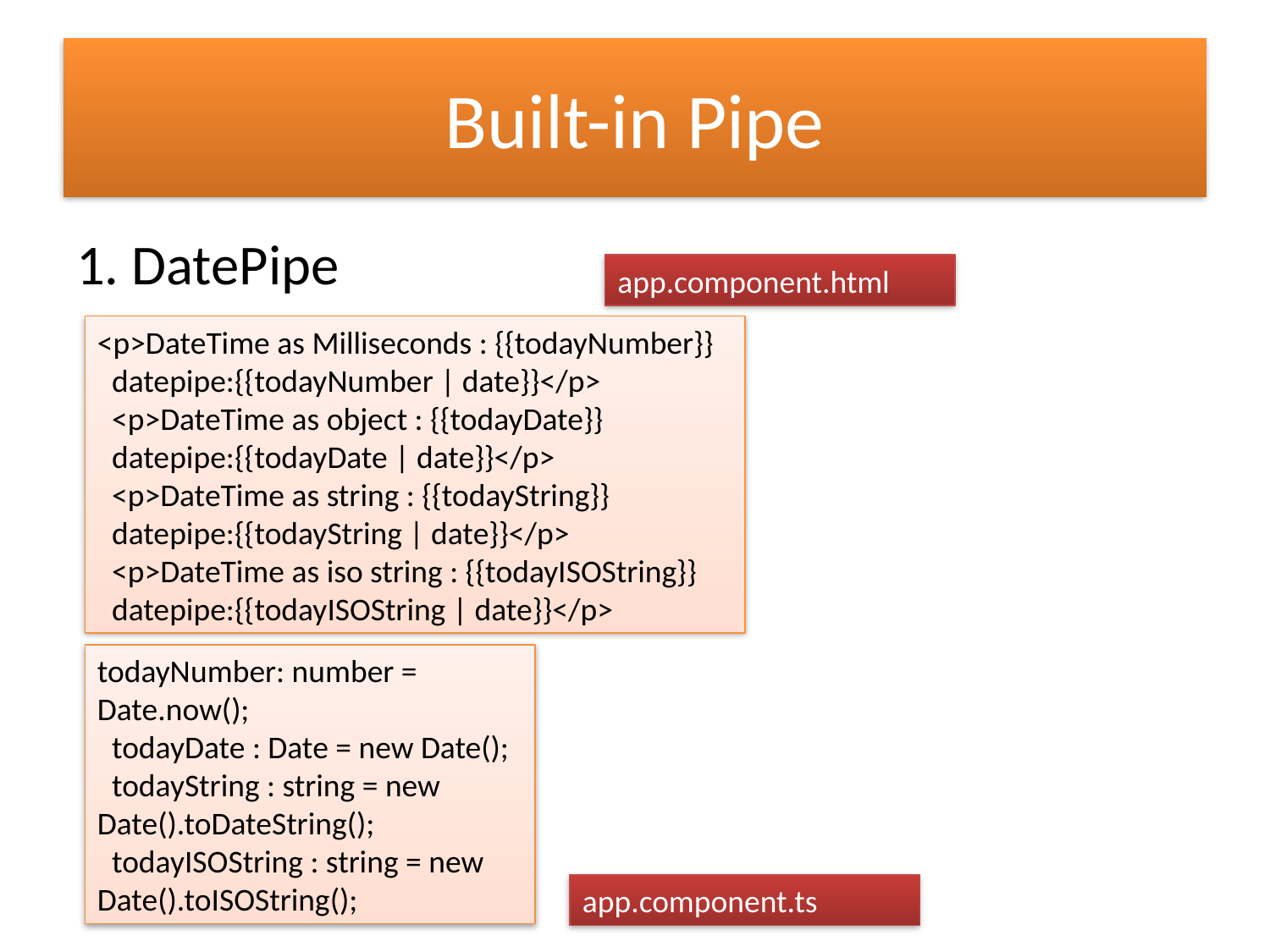

# Built-in Pipe
1. DatePipe
app.component.html
<p>DateTime as Milliseconds : {{todayNumber}}
  datepipe:{{todayNumber | date}}</p>
  <p>DateTime as object : {{todayDate}}
  datepipe:{{todayDate | date}}</p>
  <p>DateTime as string : {{todayString}}
  datepipe:{{todayString | date}}</p>
  <p>DateTime as iso string : {{todayISOString}}
  datepipe:{{todayISOString | date}}</p>
todayNumber: number = Date.now();
  todayDate : Date = new Date();
  todayString : string = new Date().toDateString();
  todayISOString : string = new Date().toISOString();
app.component.ts